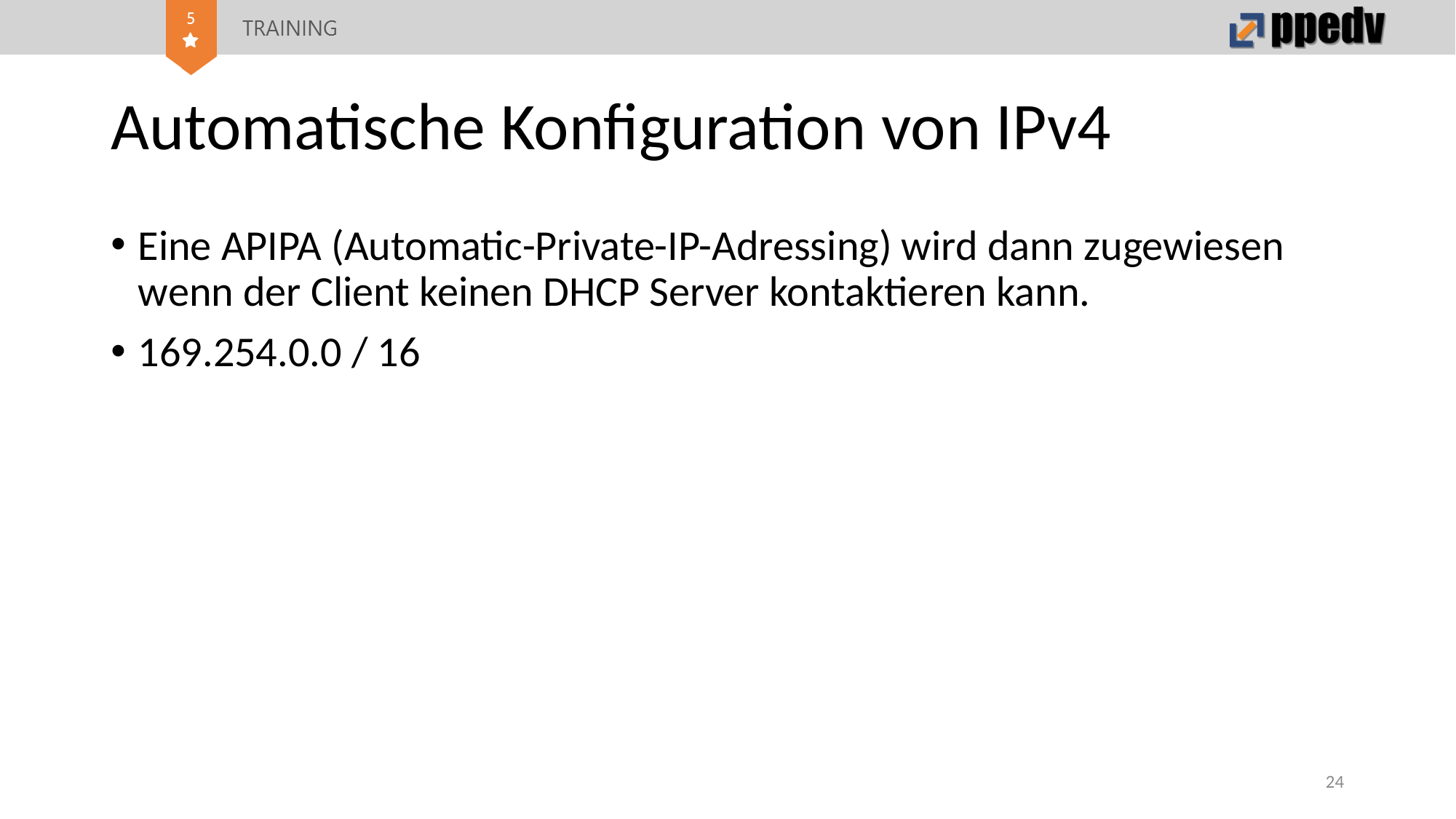

# Automatische Konfiguration von IPv4
Eine APIPA (Automatic-Private-IP-Adressing) wird dann zugewiesen wenn der Client keinen DHCP Server kontaktieren kann.
169.254.0.0 / 16

24